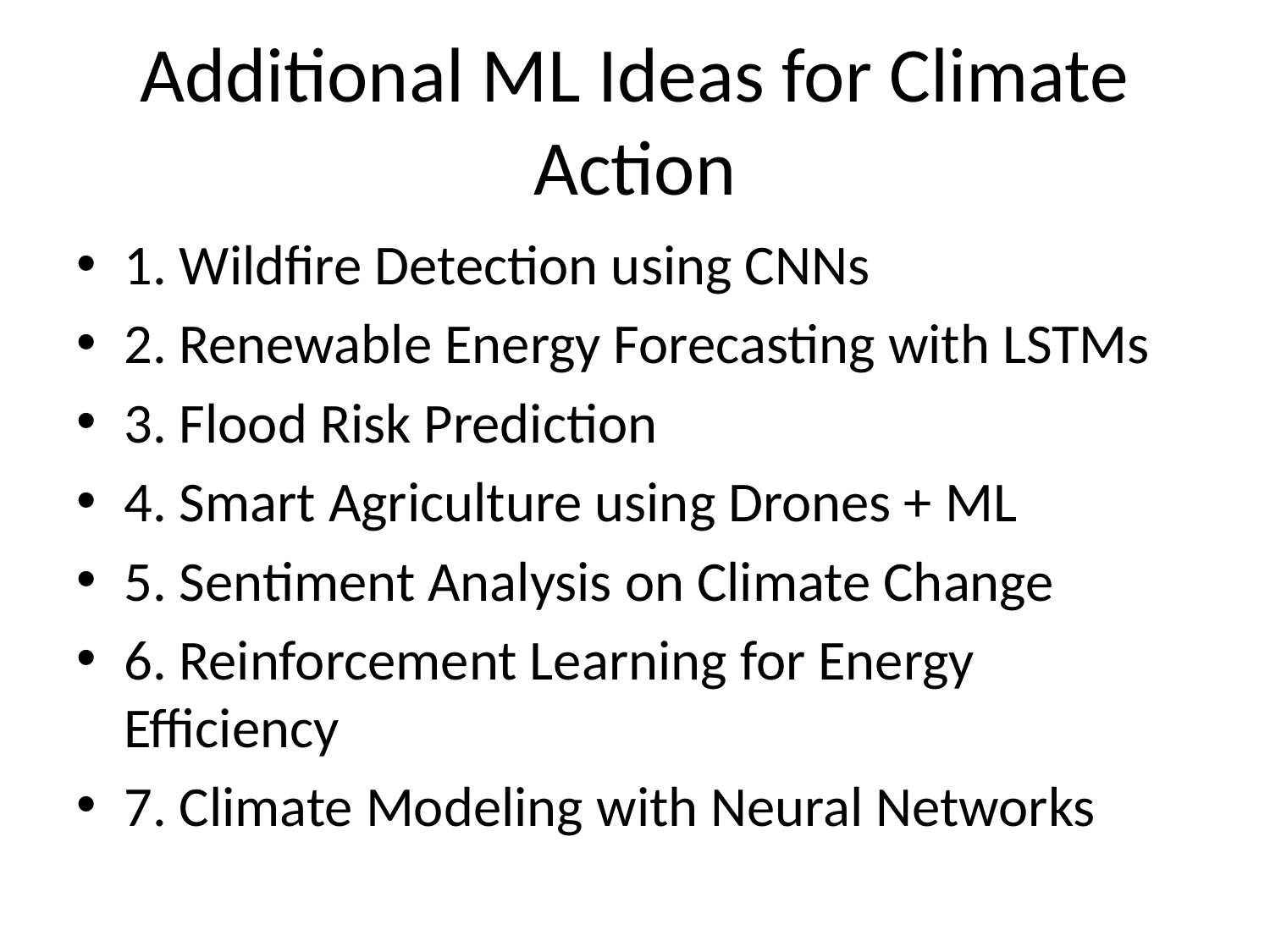

# Additional ML Ideas for Climate Action
1. Wildfire Detection using CNNs
2. Renewable Energy Forecasting with LSTMs
3. Flood Risk Prediction
4. Smart Agriculture using Drones + ML
5. Sentiment Analysis on Climate Change
6. Reinforcement Learning for Energy Efficiency
7. Climate Modeling with Neural Networks